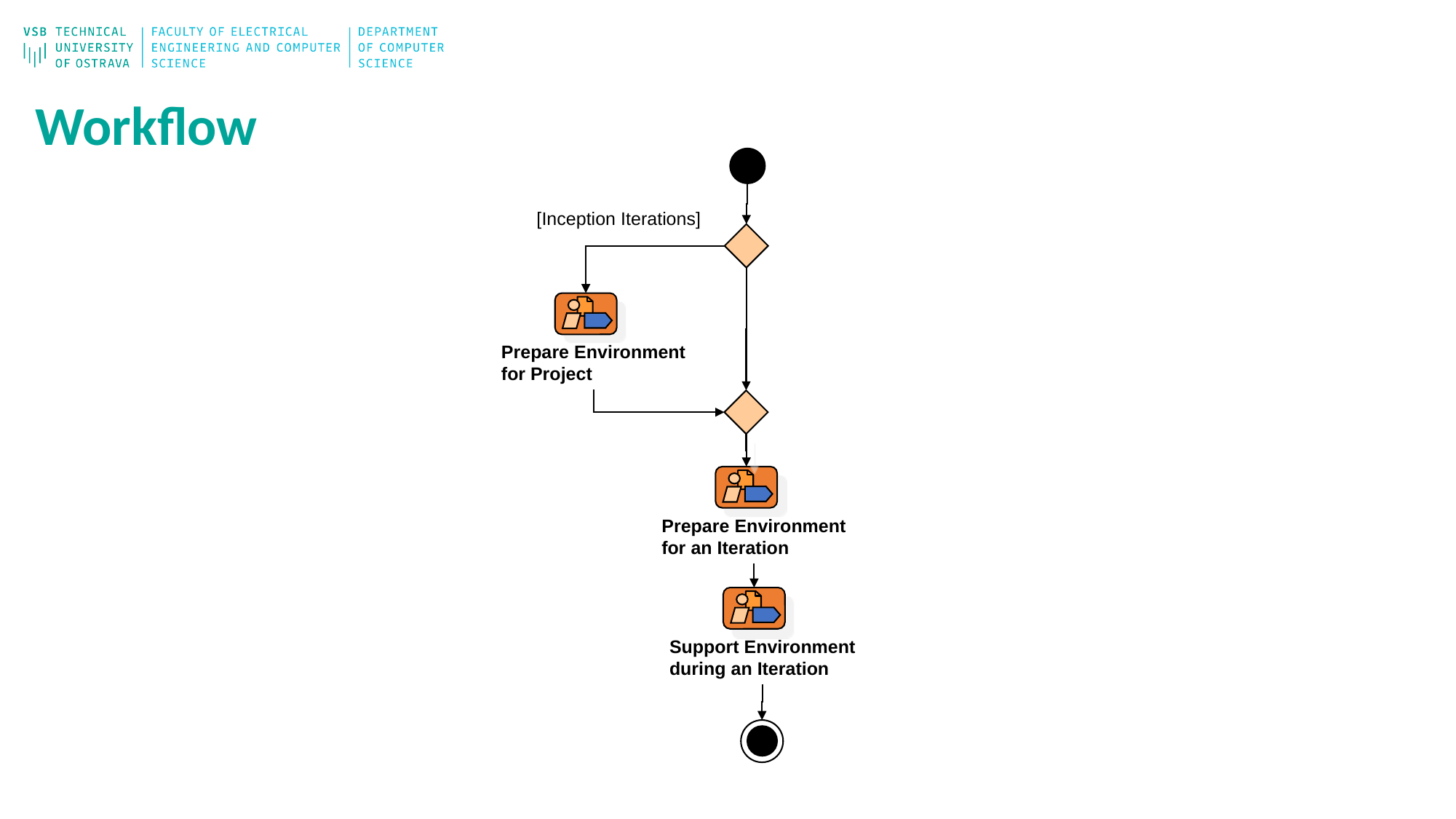

# Workflow

[Inception Iterations]

Prepare Environment
for Project

Prepare Environment
for an Iteration

Support Environment
during an Iteration